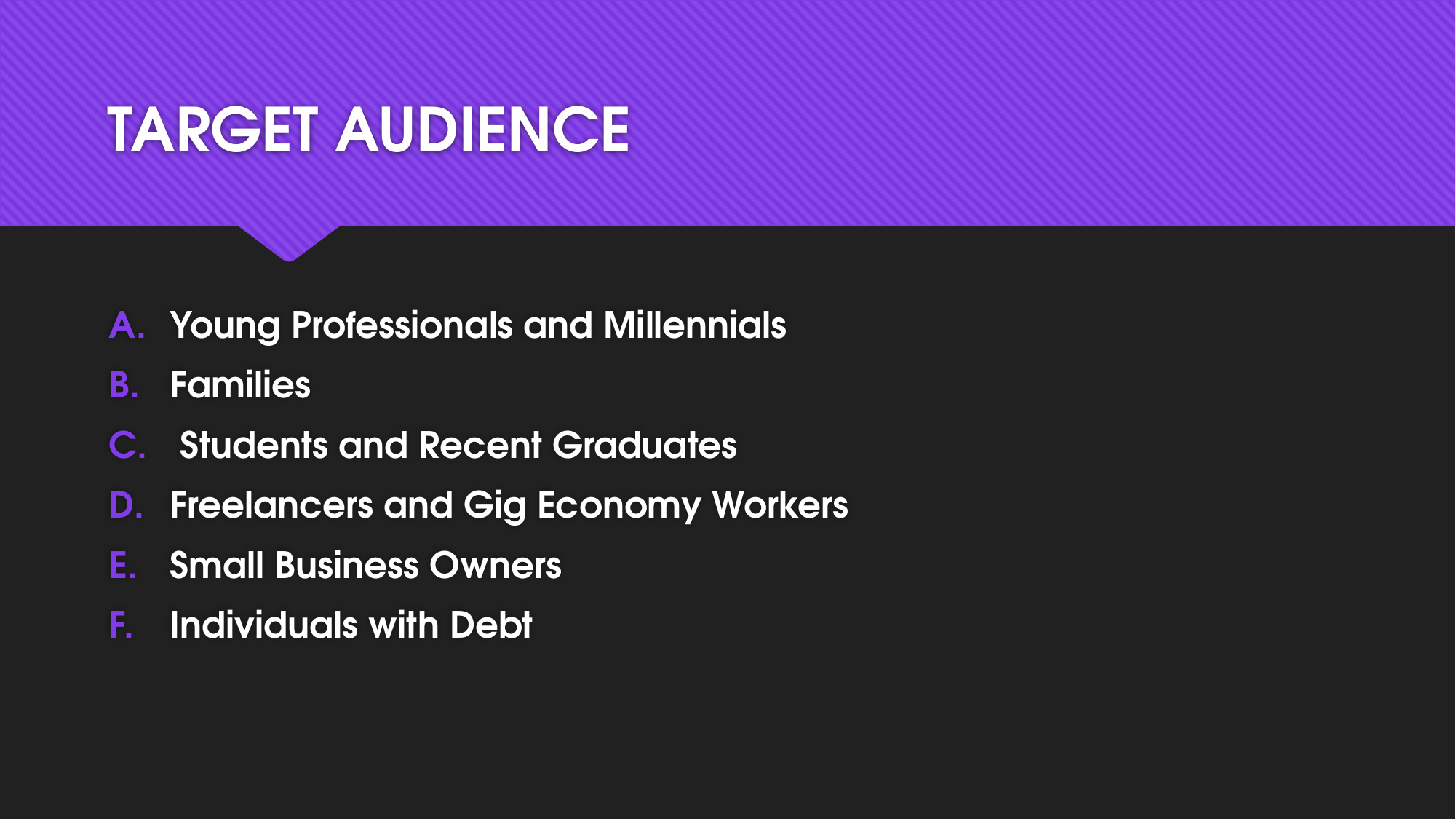

# TARGET AUDIENCE
Young Professionals and Millennials
Families
 Students and Recent Graduates
Freelancers and Gig Economy Workers
Small Business Owners
Individuals with Debt